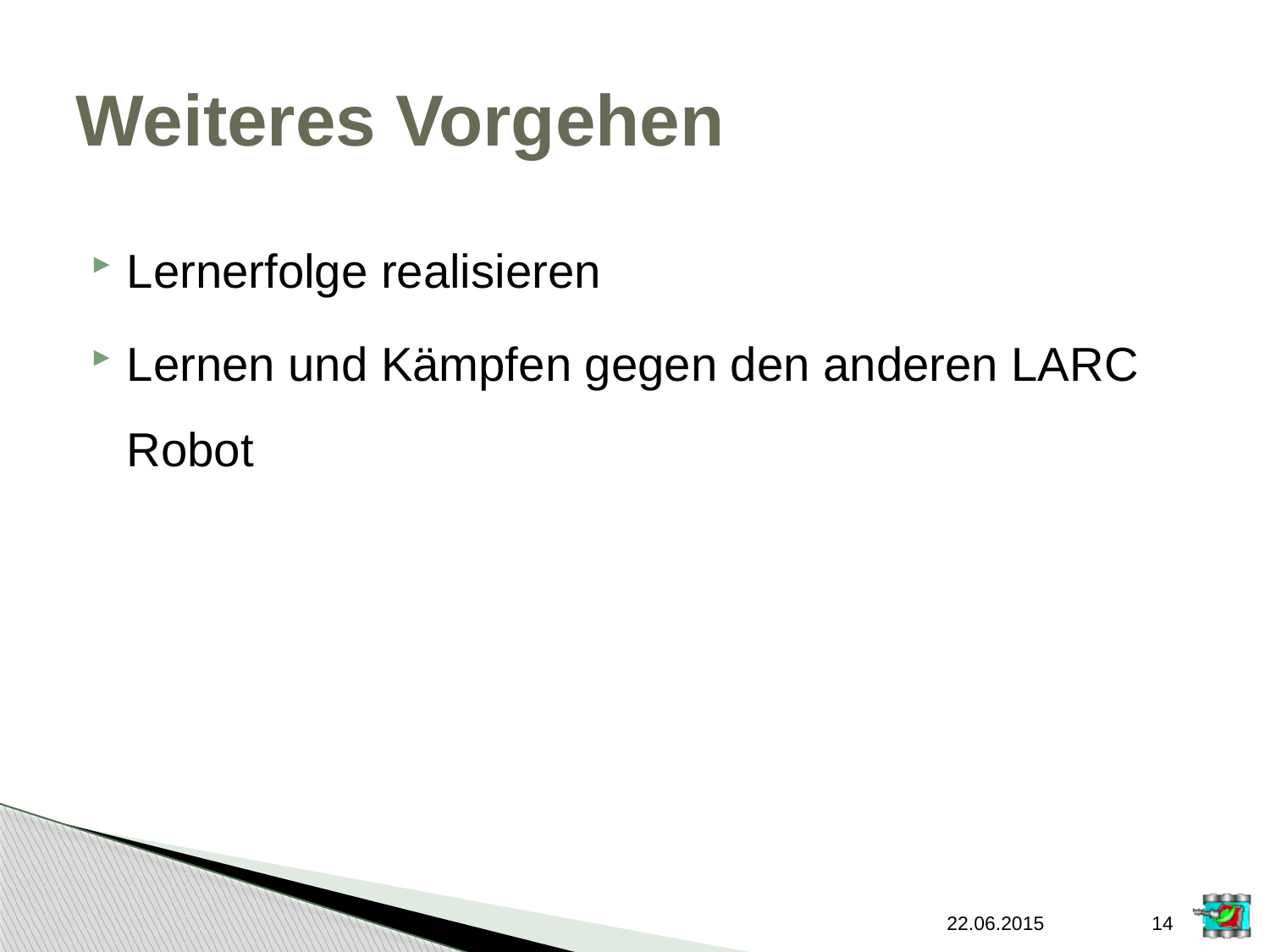

# Weiteres Vorgehen
Lernerfolge realisieren
Lernen und Kämpfen gegen den anderen LARC Robot

22.06.2015
14